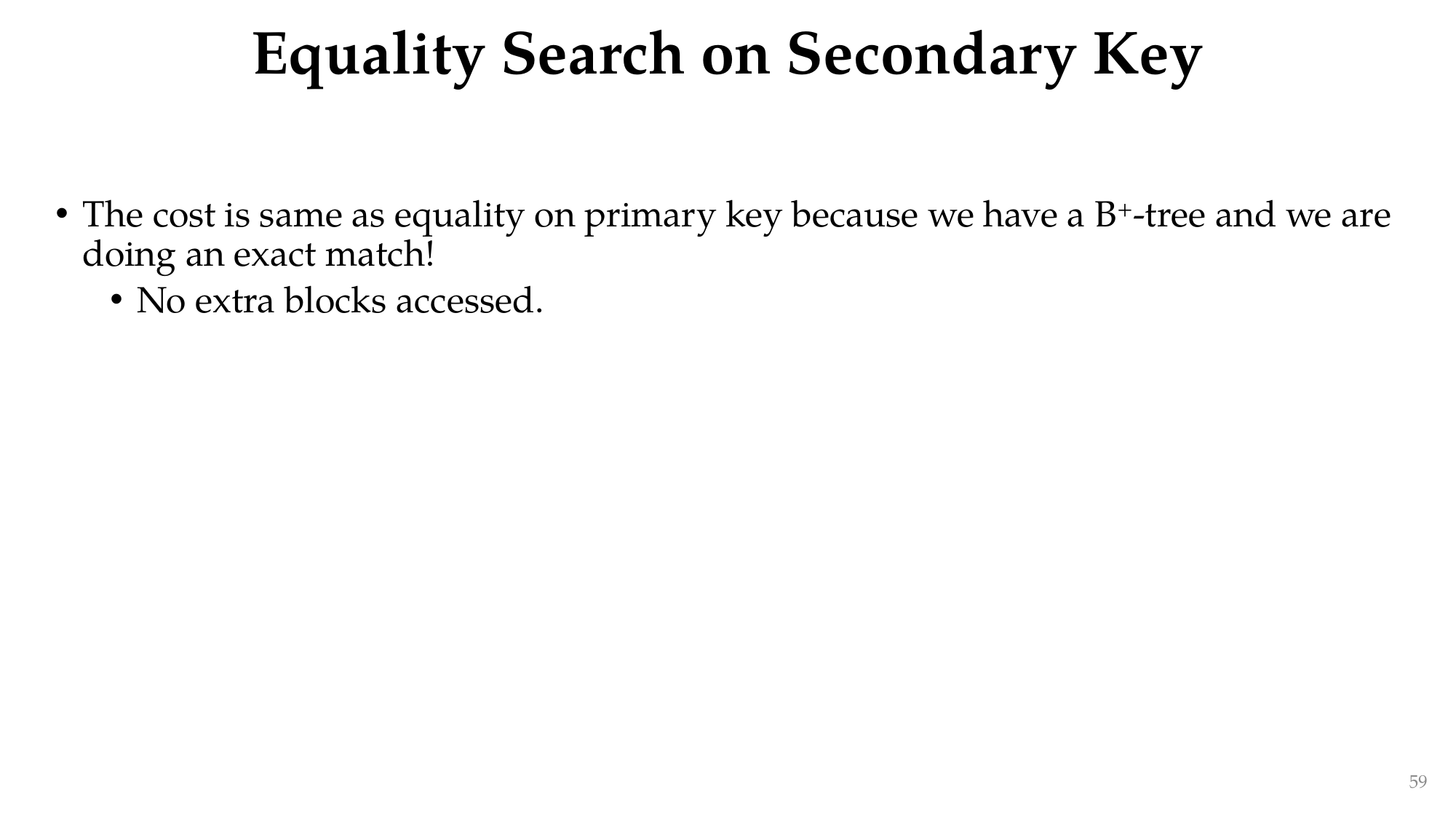

# Equality Search on Secondary Key
The cost is same as equality on primary key because we have a B+-tree and we are doing an exact match!
No extra blocks accessed.
59